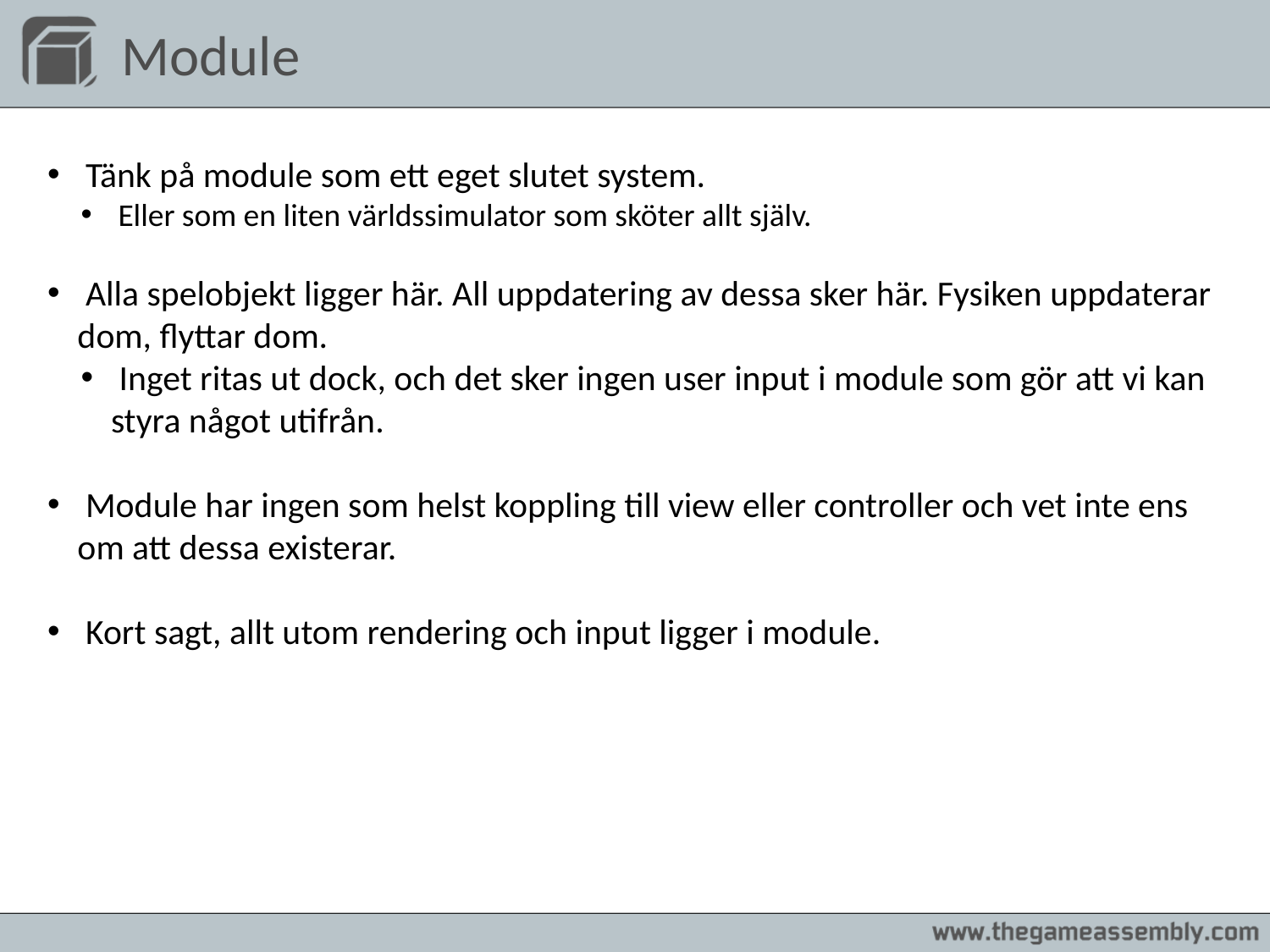

# Module

 Tänk på module som ett eget slutet system.
 Eller som en liten världssimulator som sköter allt själv.
 Alla spelobjekt ligger här. All uppdatering av dessa sker här. Fysiken uppdaterar dom, flyttar dom.
 Inget ritas ut dock, och det sker ingen user input i module som gör att vi kan styra något utifrån.
 Module har ingen som helst koppling till view eller controller och vet inte ens om att dessa existerar.
 Kort sagt, allt utom rendering och input ligger i module.